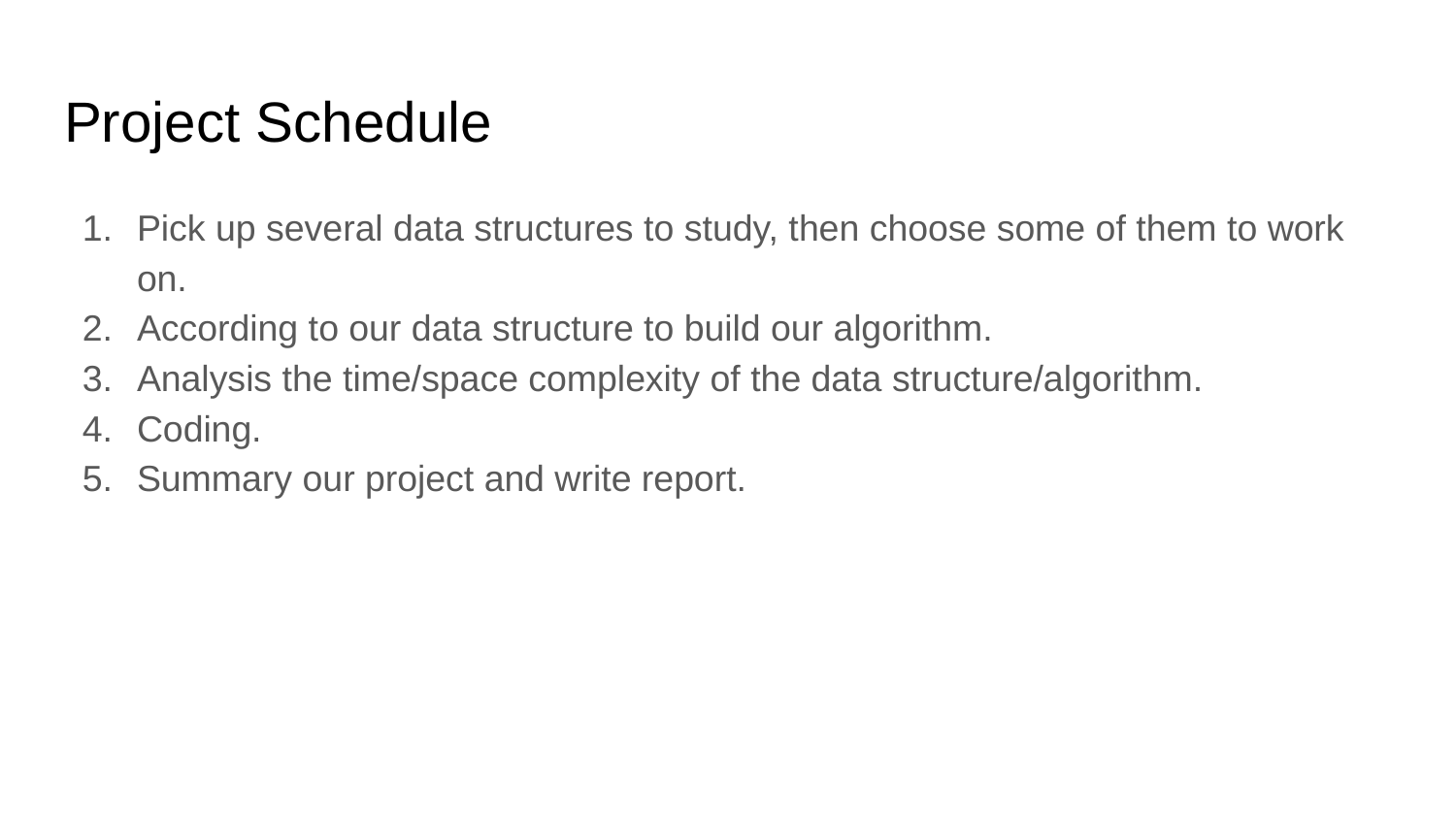

# Project Schedule
Pick up several data structures to study, then choose some of them to work on.
According to our data structure to build our algorithm.
Analysis the time/space complexity of the data structure/algorithm.
Coding.
Summary our project and write report.